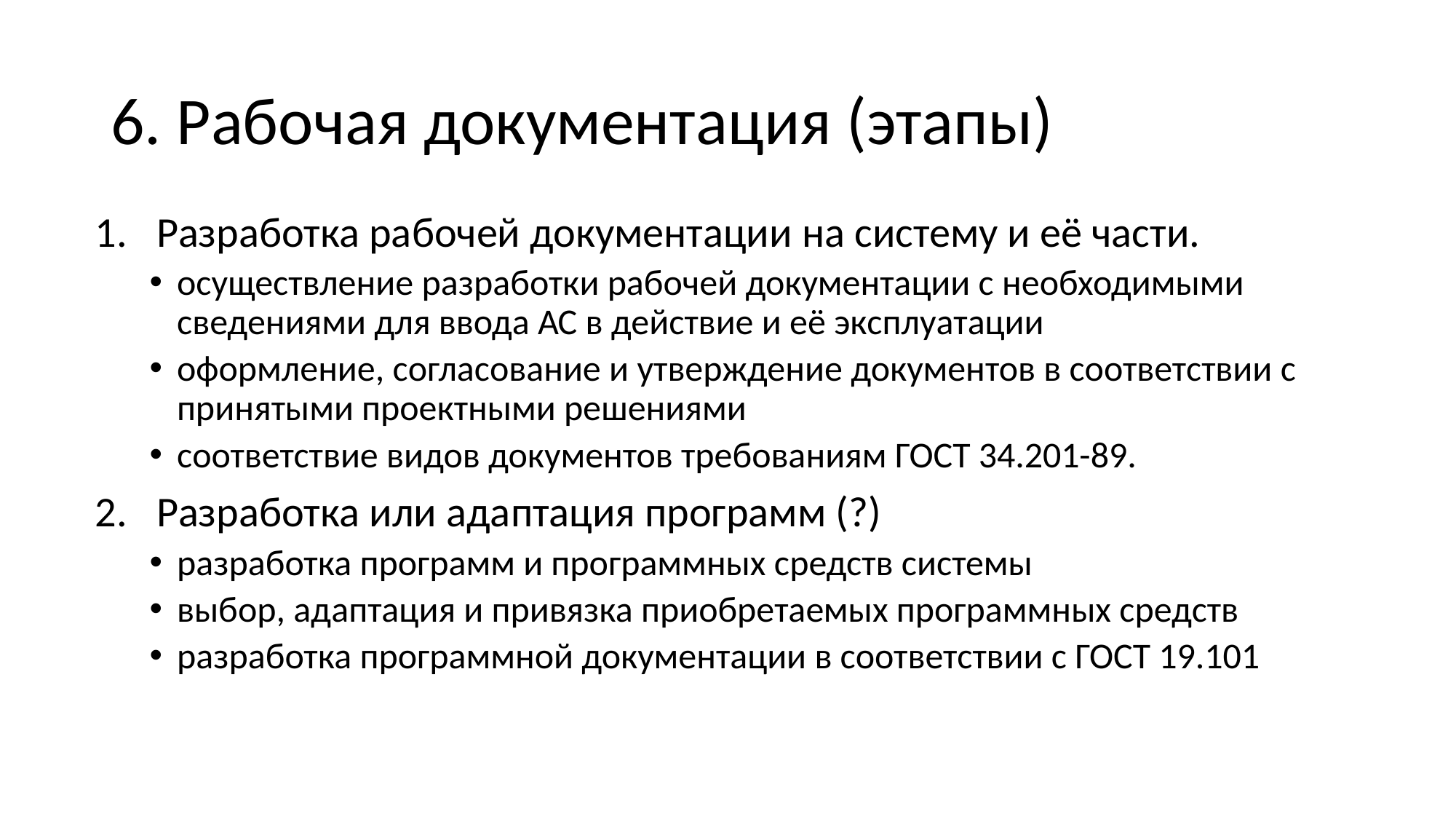

# 6. Рабочая документация (этапы)
Разработка рабочей документации на систему и её части.
осуществление разработки рабочей документации с необходимыми сведениями для ввода АС в действие и её эксплуатации
оформление, согласование и утверждение документов в соответствии с принятыми проектными решениями
соответствие видов документов требованиям ГОСТ 34.201-89.
Разработка или адаптация программ (?)
разработка программ и программных средств системы
выбор, адаптация и привязка приобретаемых программных средств
разработка программной документации в соответствии с ГОСТ 19.101